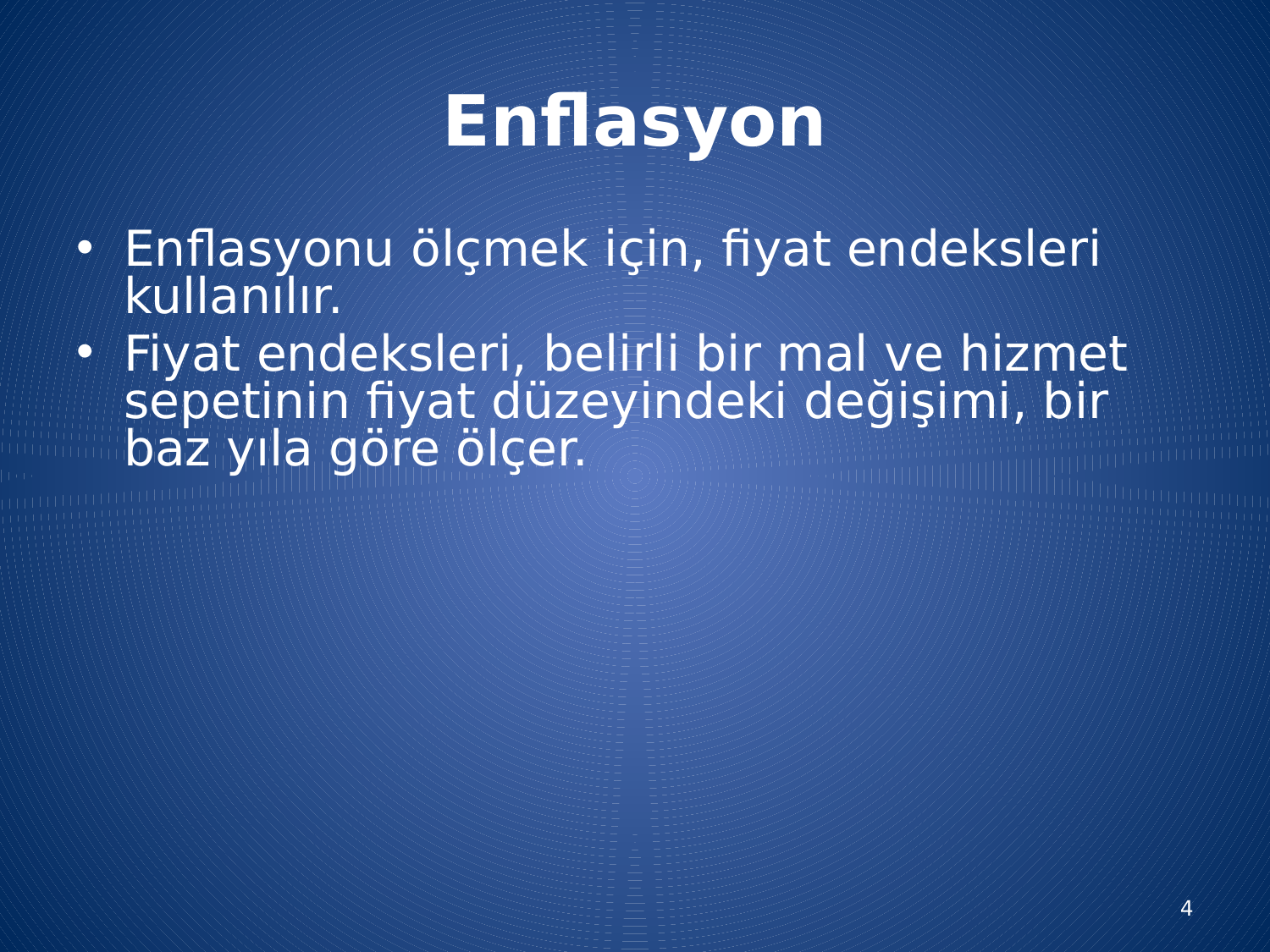

# Enflasyon
Enflasyonu ölçmek için, fiyat endeksleri kullanılır.
Fiyat endeksleri, belirli bir mal ve hizmet sepetinin fiyat düzeyindeki değişimi, bir baz yıla göre ölçer.

4